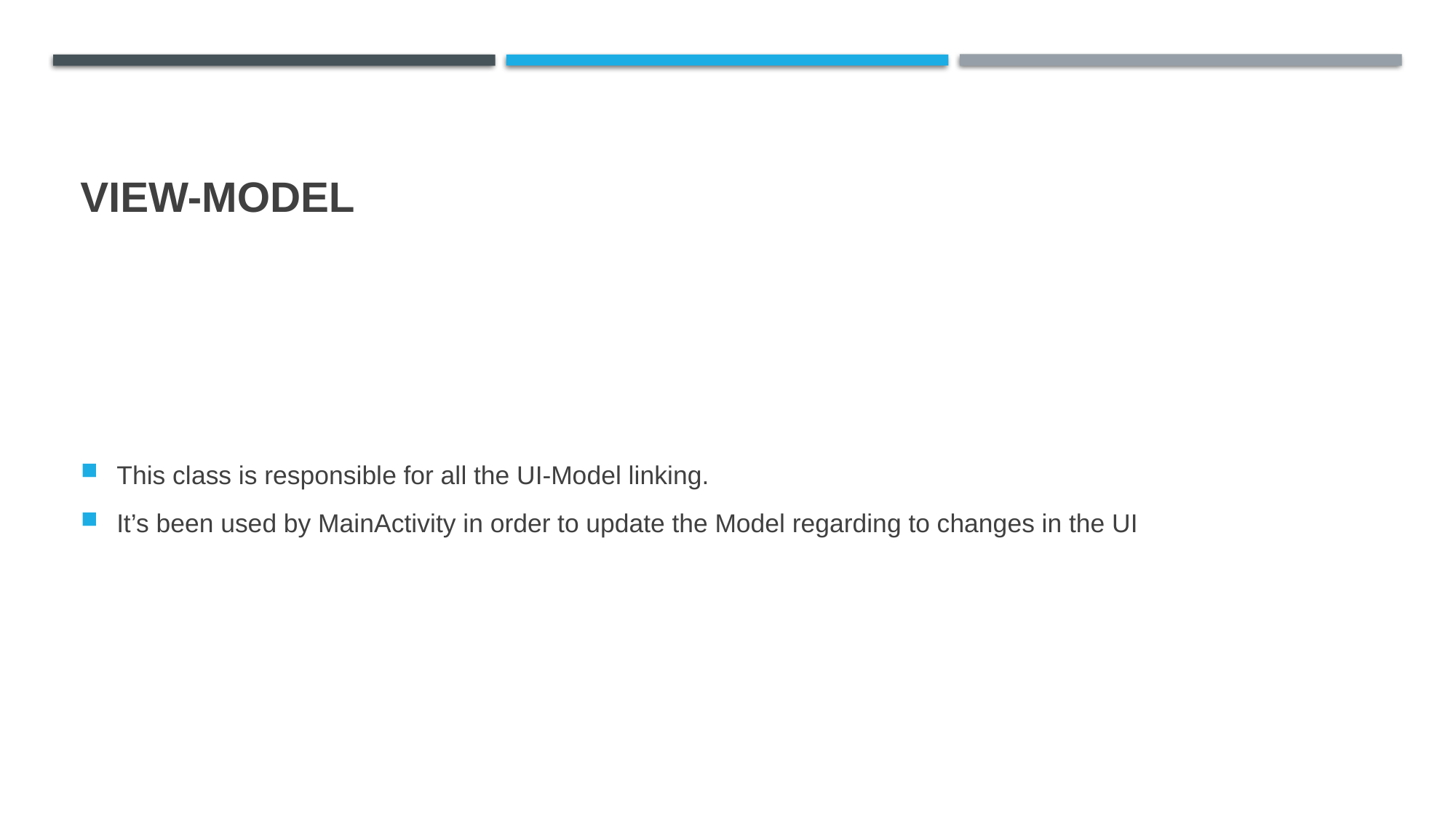

# View-MOdel
This class is responsible for all the UI-Model linking.
It’s been used by MainActivity in order to update the Model regarding to changes in the UI